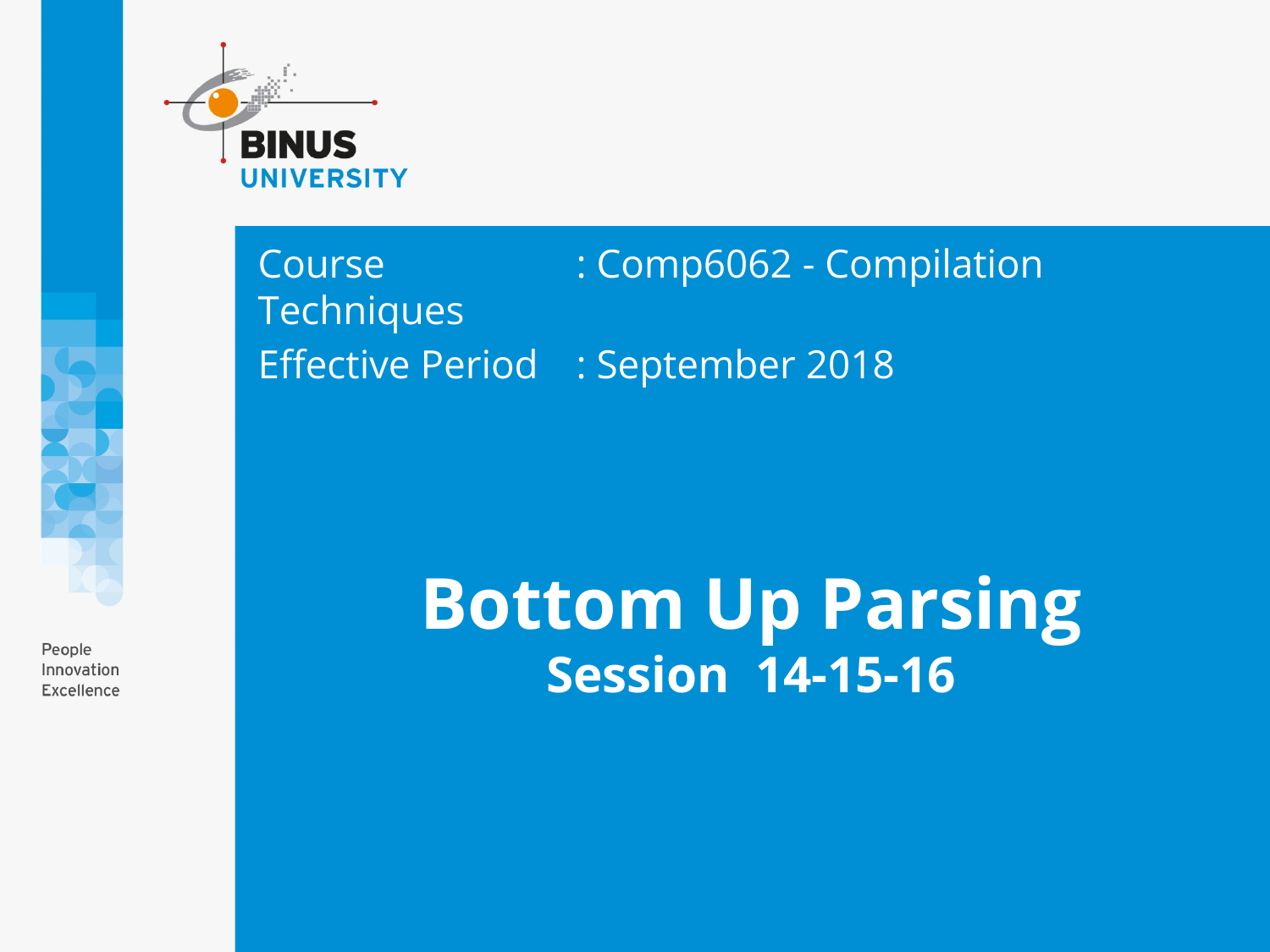

Course	: Comp6062 - Compilation Techniques
Effective Period	: September 2018
# Bottom Up Parsing Session  14-15-16